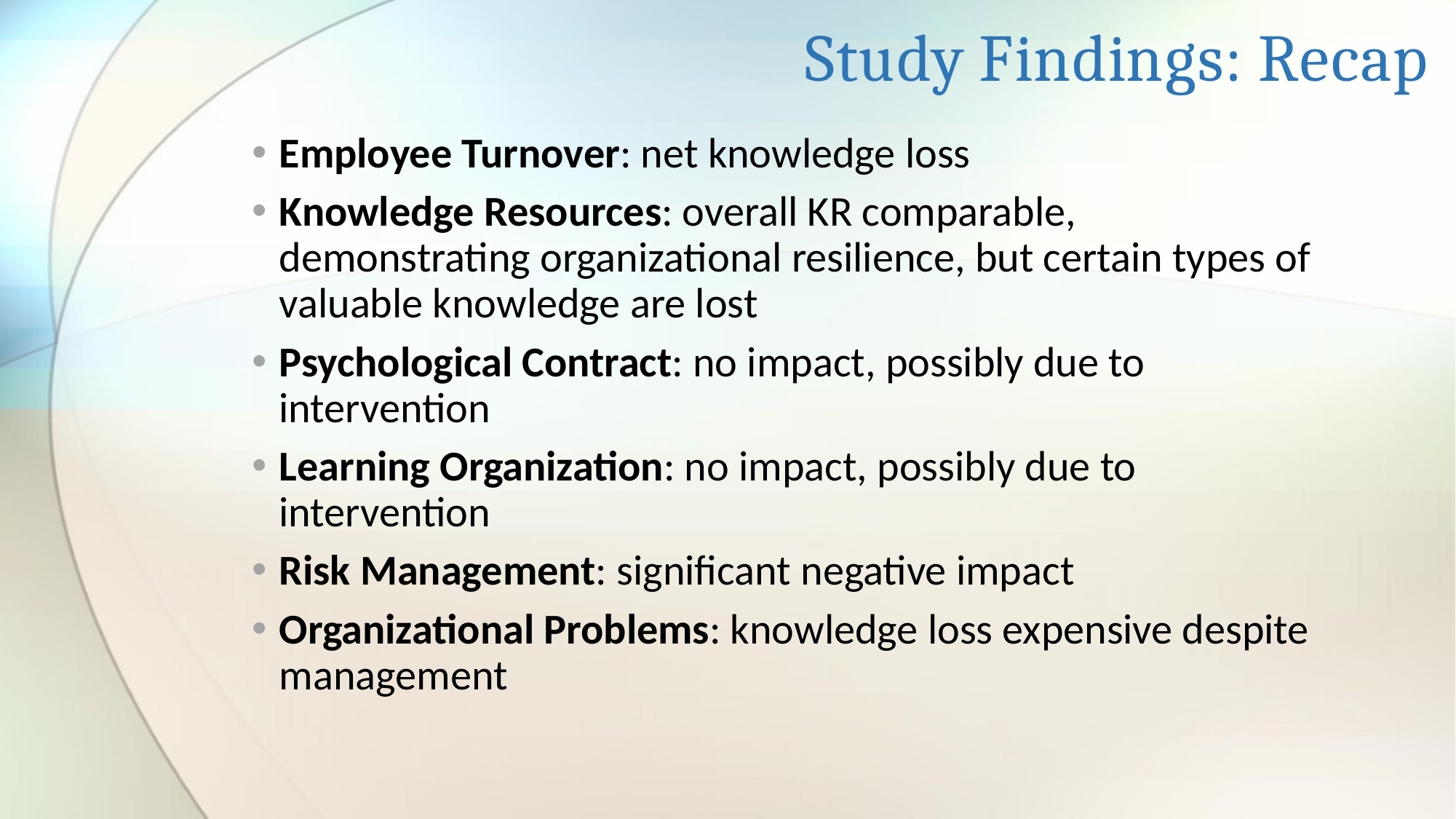

# Study Findings: Recap
Employee Turnover: net knowledge loss
Knowledge Resources: overall KR comparable, demonstrating organizational resilience, but certain types of valuable knowledge are lost
Psychological Contract: no impact, possibly due to intervention
Learning Organization: no impact, possibly due to intervention
Risk Management: significant negative impact
Organizational Problems: knowledge loss expensive despite management